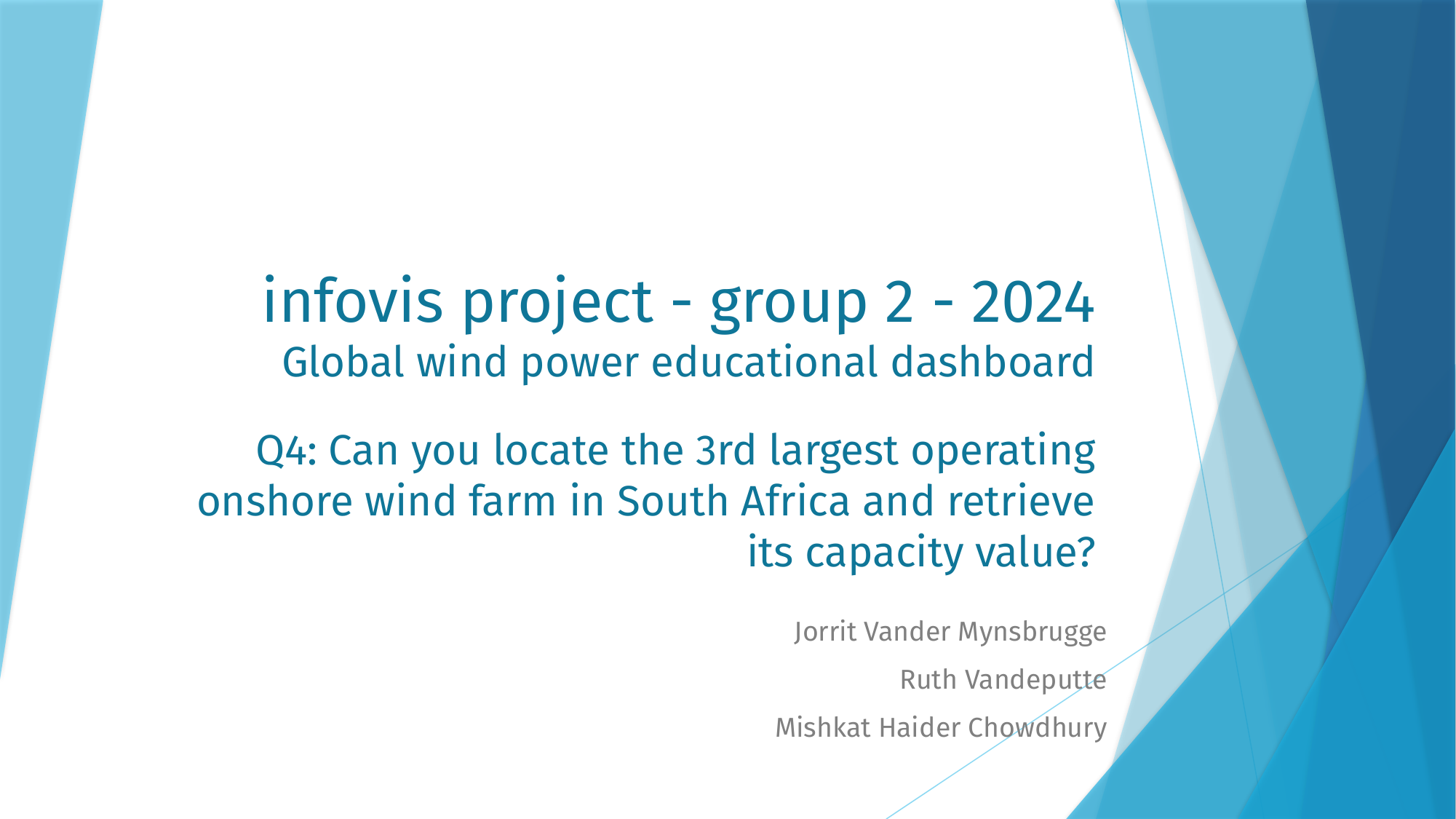

# infovis project - group 2 - 2024 Global wind power educational dashboard
Q4: Can you locate the 3rd largest operating onshore wind farm in South Africa and retrieve its capacity value?
Jorrit Vander Mynsbrugge
Ruth Vandeputte
Mishkat Haider Chowdhury